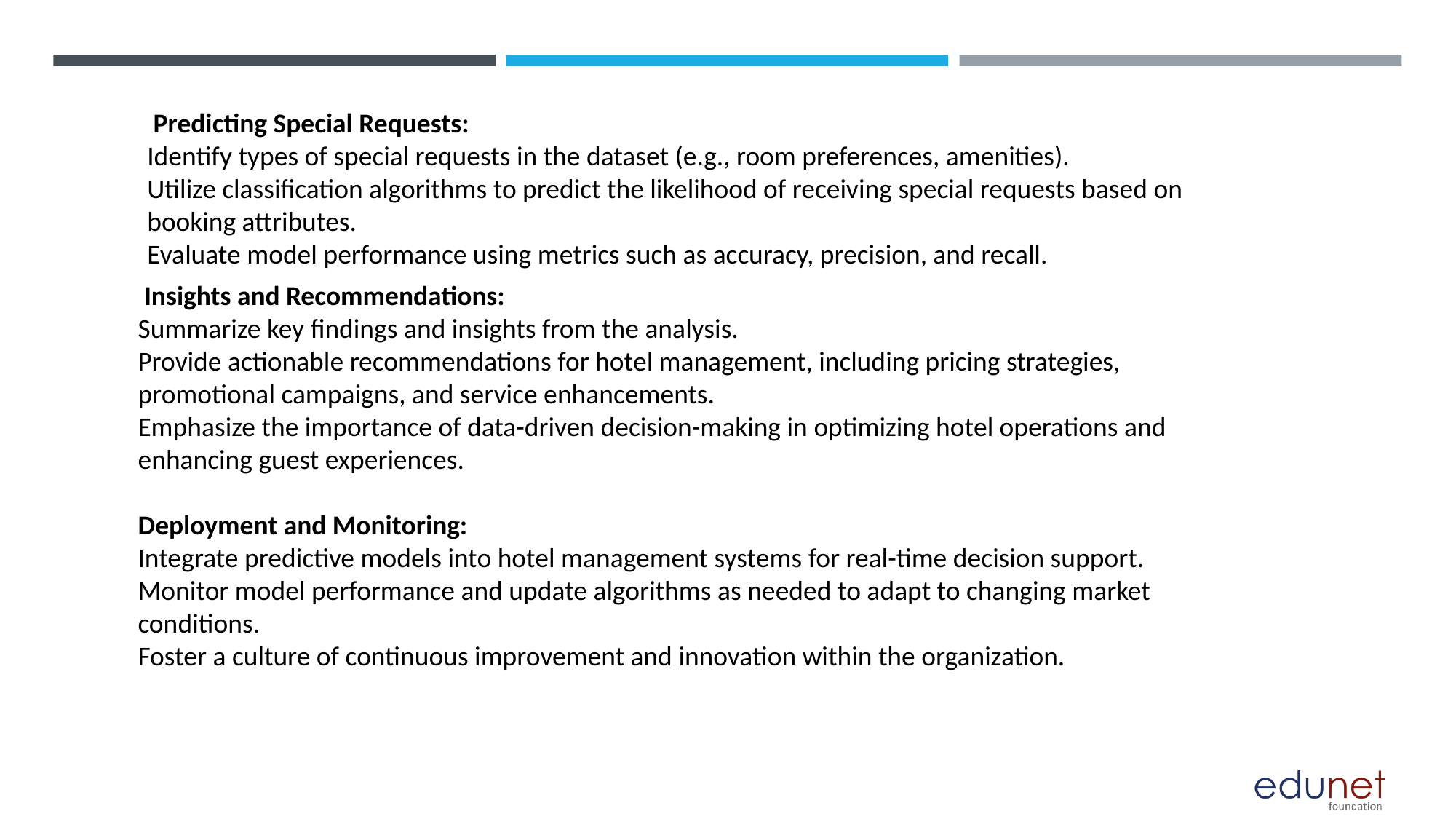

Predicting Special Requests:
Identify types of special requests in the dataset (e.g., room preferences, amenities).
Utilize classification algorithms to predict the likelihood of receiving special requests based on booking attributes.
Evaluate model performance using metrics such as accuracy, precision, and recall.

 Insights and Recommendations:
Summarize key findings and insights from the analysis.
Provide actionable recommendations for hotel management, including pricing strategies, promotional campaigns, and service enhancements.
Emphasize the importance of data-driven decision-making in optimizing hotel operations and enhancing guest experiences.

Deployment and Monitoring:
Integrate predictive models into hotel management systems for real-time decision support.
Monitor model performance and update algorithms as needed to adapt to changing market conditions.
Foster a culture of continuous improvement and innovation within the organization.